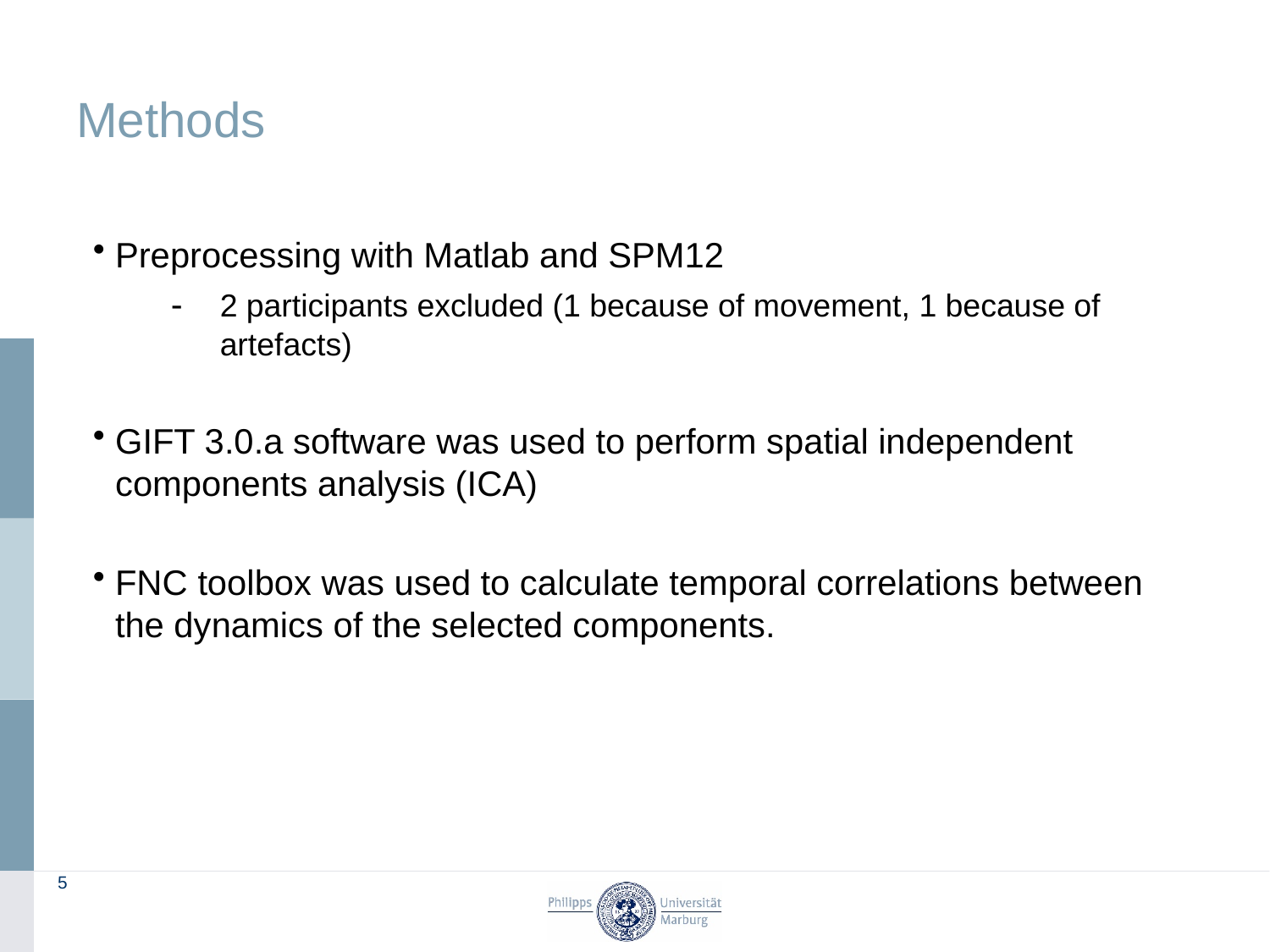

# Methods
Preprocessing with Matlab and SPM12
        -	2 participants excluded (1 because of movement, 1 because of 	artefacts)

GIFT 3.0.a software was used to perform spatial independent components analysis (ICA)

FNC toolbox was used to calculate temporal correlations between the dynamics of the selected components.

5